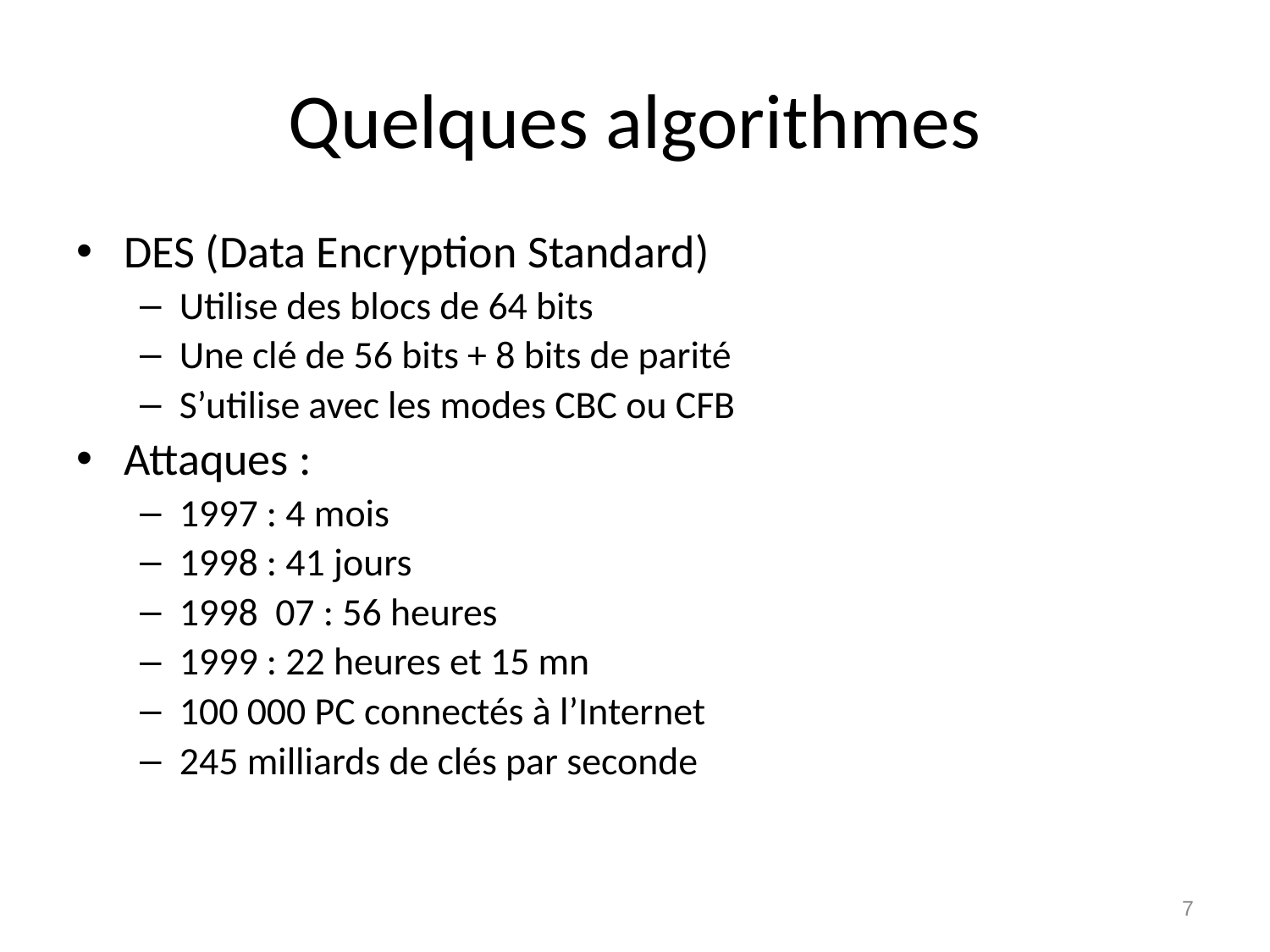

# Quelques algorithmes
DES (Data Encryption Standard)
Utilise des blocs de 64 bits
Une clé de 56 bits + 8 bits de parité
S’utilise avec les modes CBC ou CFB
Attaques :
1997 : 4 mois
1998 : 41 jours
1998  07 : 56 heures
1999 : 22 heures et 15 mn
100 000 PC connectés à l’Internet
245 milliards de clés par seconde
7